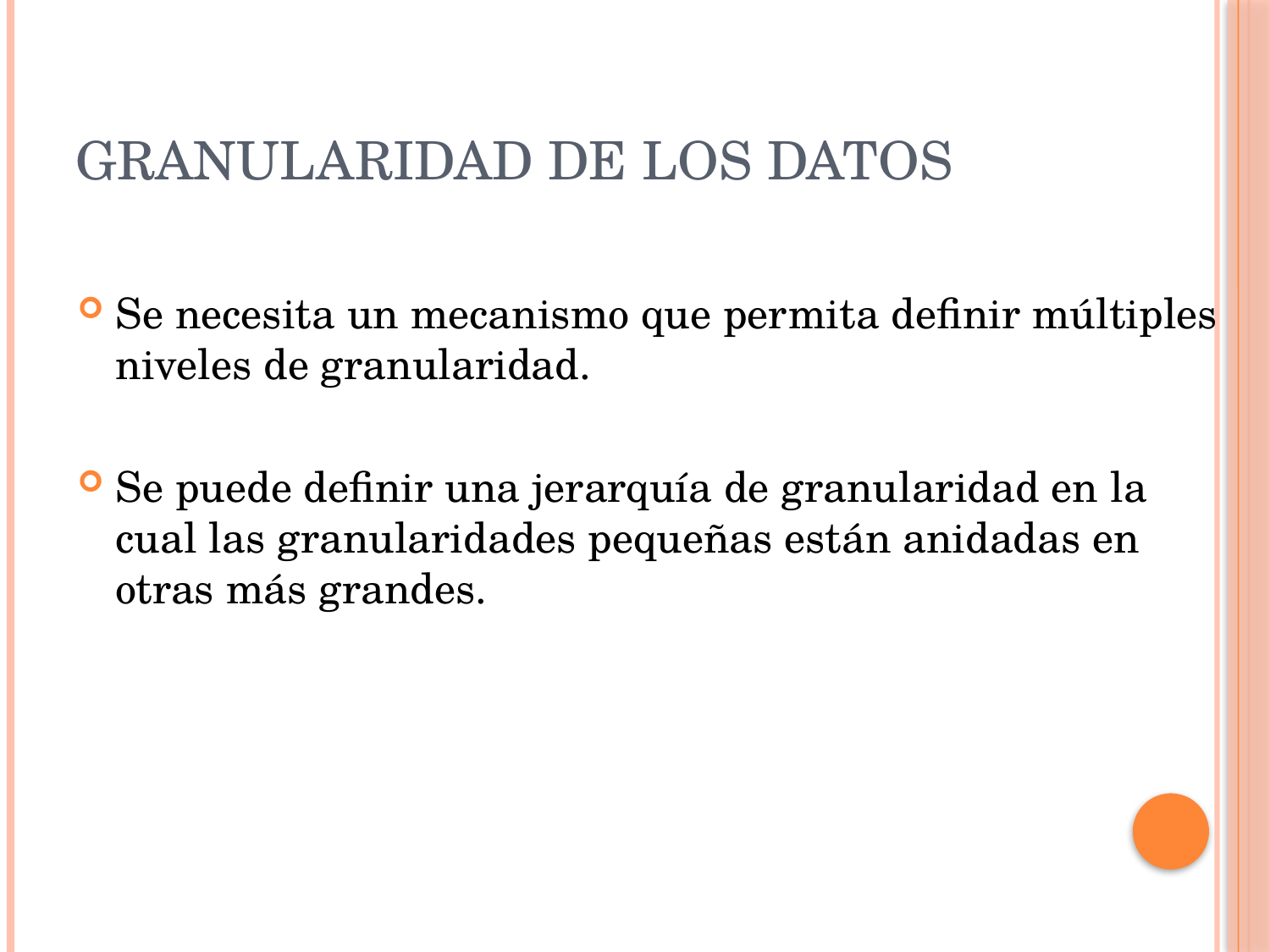

# Granularidad de los datos
Se necesita un mecanismo que permita definir múltiples niveles de granularidad.

Se puede definir una jerarquía de granularidad en la cual las granularidades pequeñas están anidadas en otras más grandes.
66